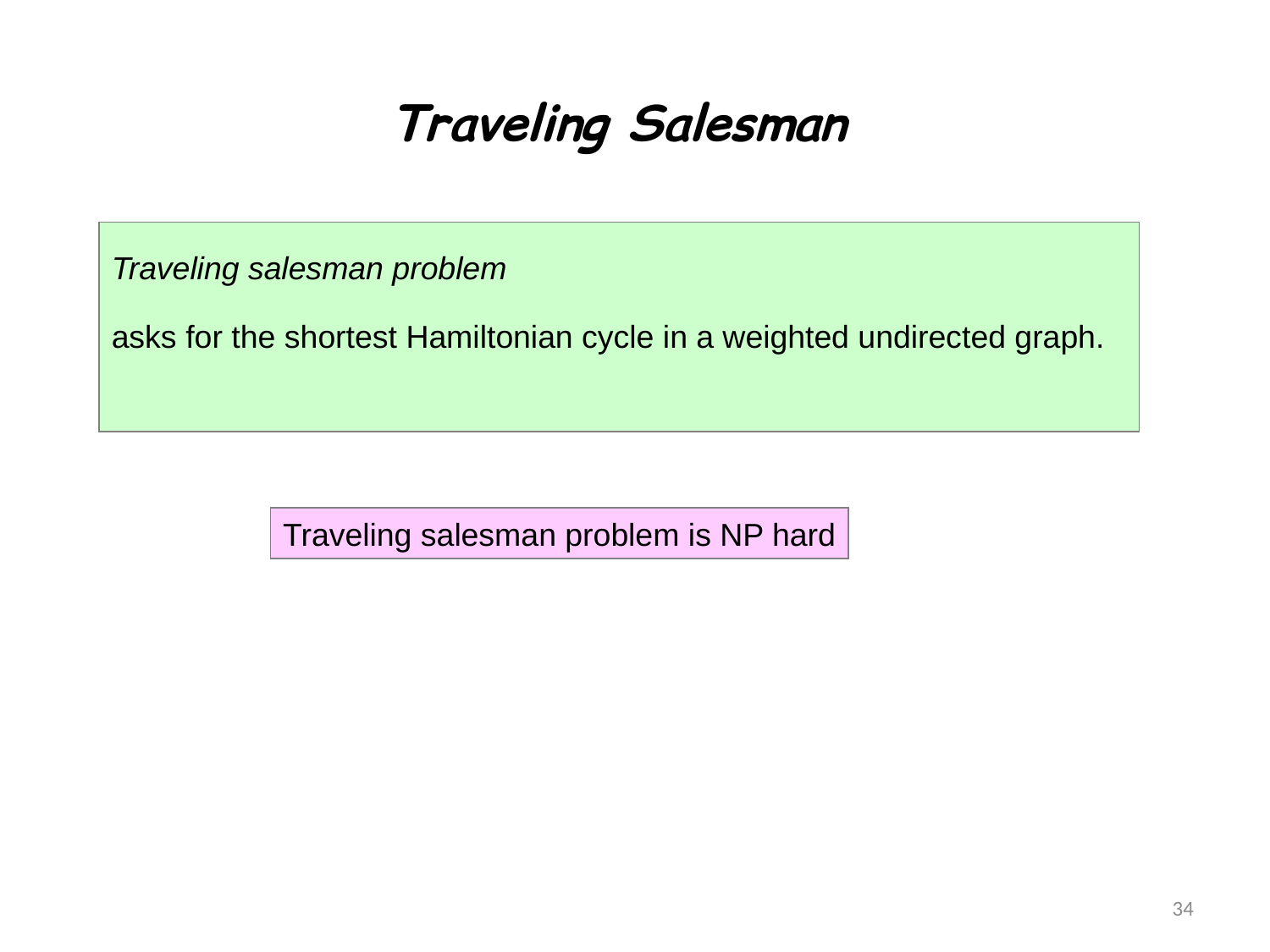

Traveling Salesman
Traveling salesman problem
asks for the shortest Hamiltonian cycle in a weighted undirected graph.

Traveling salesman problem is NP hard
34